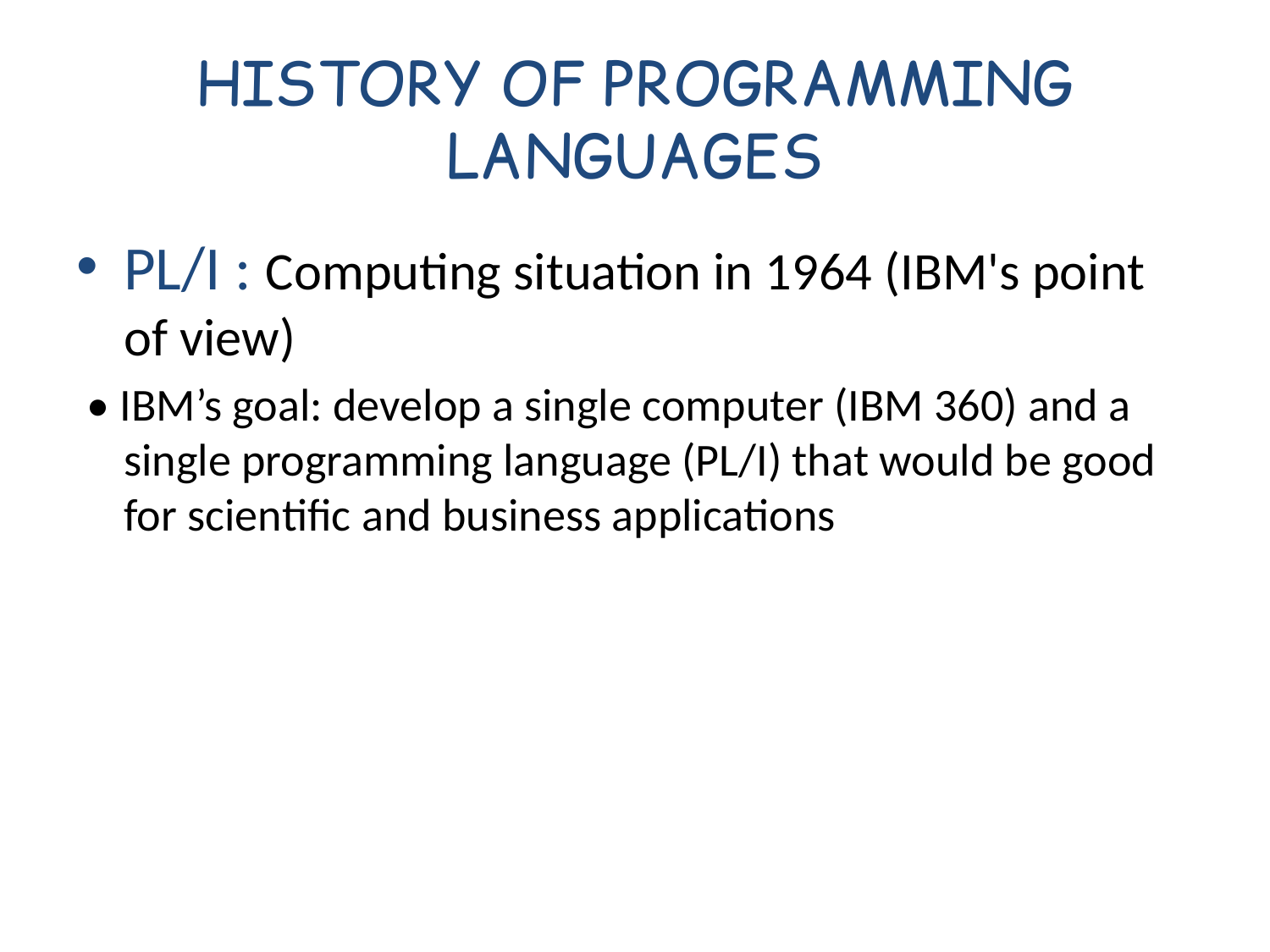

# HISTORY OF PROGRAMMING LANGUAGES
PL/I : Computing situation in 1964 (IBM's point of view)
 • IBM’s goal: develop a single computer (IBM 360) and a single programming language (PL/I) that would be good for scientific and business applications